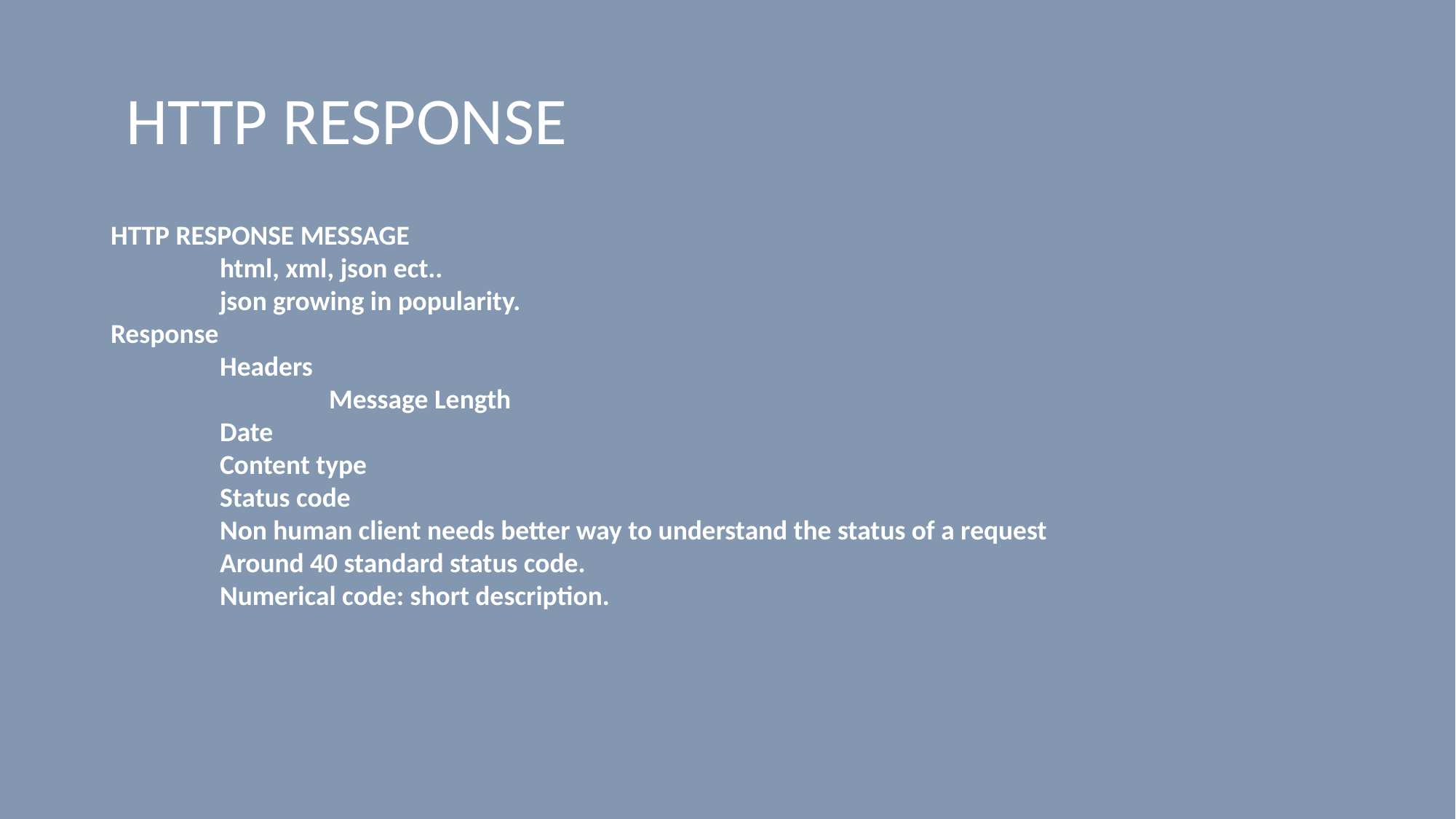

# HTTP RESPONSE
HTTP RESPONSE MESSAGE
	html, xml, json ect..
	json growing in popularity.
Response
	Headers
		Message Length
	Date
	Content type
	Status code
	Non human client needs better way to understand the status of a request
	Around 40 standard status code.
	Numerical code: short description.